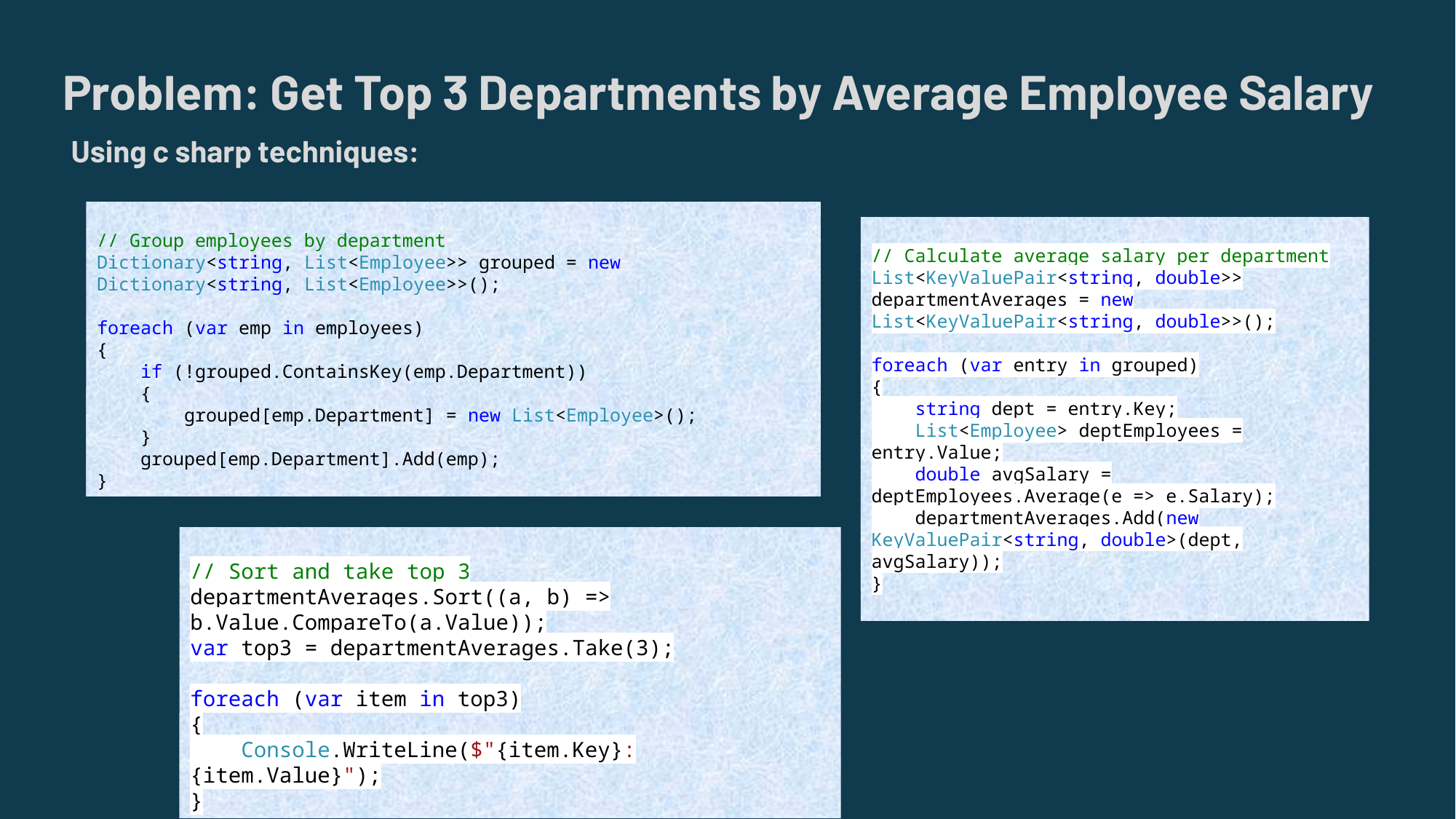

Problem: Get Top 3 Departments by Average Employee Salary
Using c sharp techniques:

// Group employees by department
Dictionary<string, List<Employee>> grouped = new Dictionary<string, List<Employee>>();

foreach (var emp in employees)
{
    if (!grouped.ContainsKey(emp.Department))
    {
        grouped[emp.Department] = new List<Employee>();
    }
    grouped[emp.Department].Add(emp);
}

// Calculate average salary per department
List<KeyValuePair<string, double>> departmentAverages = new List<KeyValuePair<string, double>>();

foreach (var entry in grouped)
{
    string dept = entry.Key;
    List<Employee> deptEmployees = entry.Value;
    double avgSalary = deptEmployees.Average(e => e.Salary);
    departmentAverages.Add(new KeyValuePair<string, double>(dept, avgSalary));
}

// Sort and take top 3
departmentAverages.Sort((a, b) => b.Value.CompareTo(a.Value));
var top3 = departmentAverages.Take(3);

foreach (var item in top3)
{
    Console.WriteLine($"{item.Key}: {item.Value}");
}